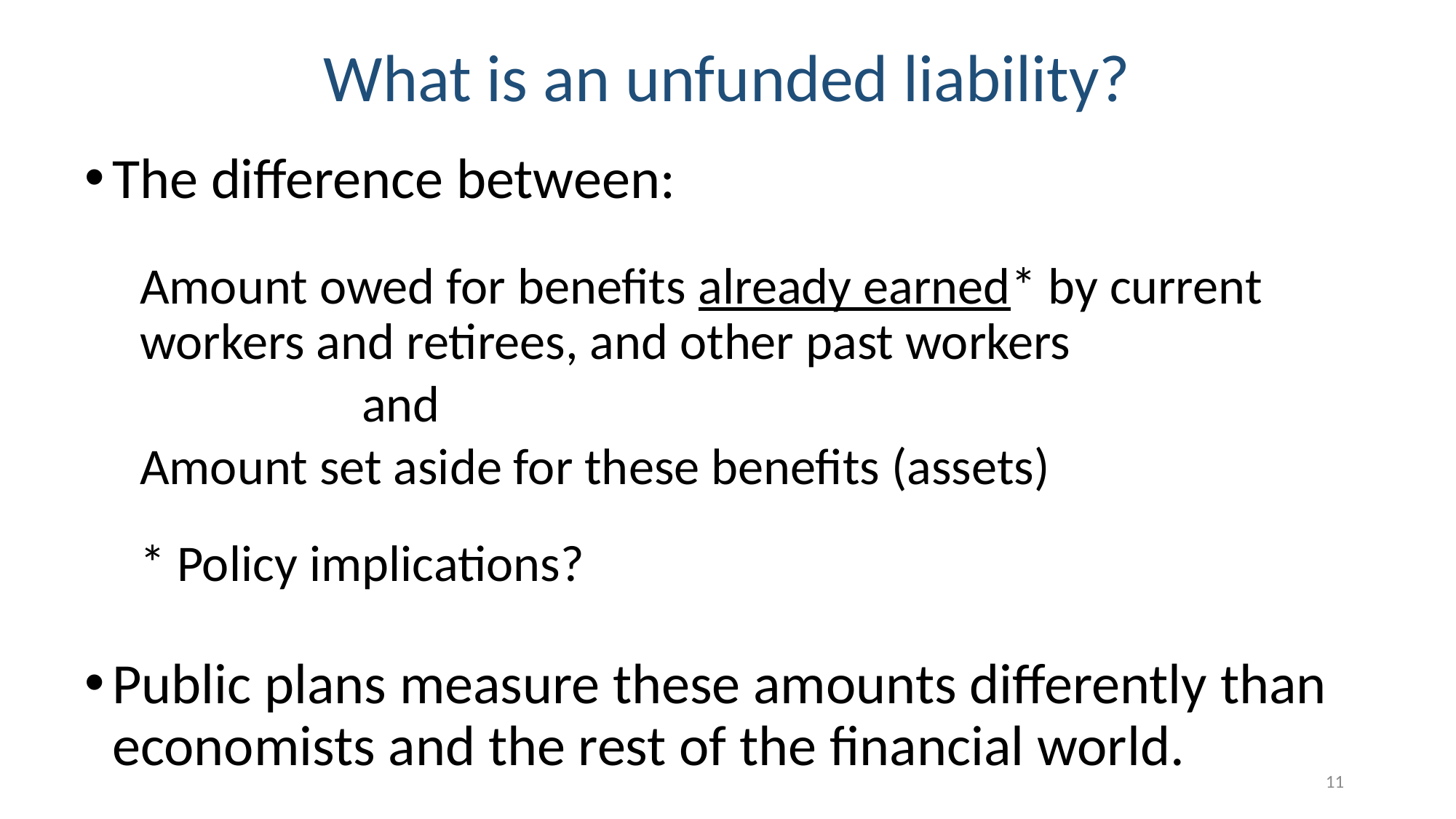

# What is an unfunded liability?
The difference between:

Amount owed for benefits already earned* by current workers and retirees, and other past workers
and
Amount set aside for these benefits (assets)

* Policy implications?

Public plans measure these amounts differently than economists and the rest of the financial world.
11